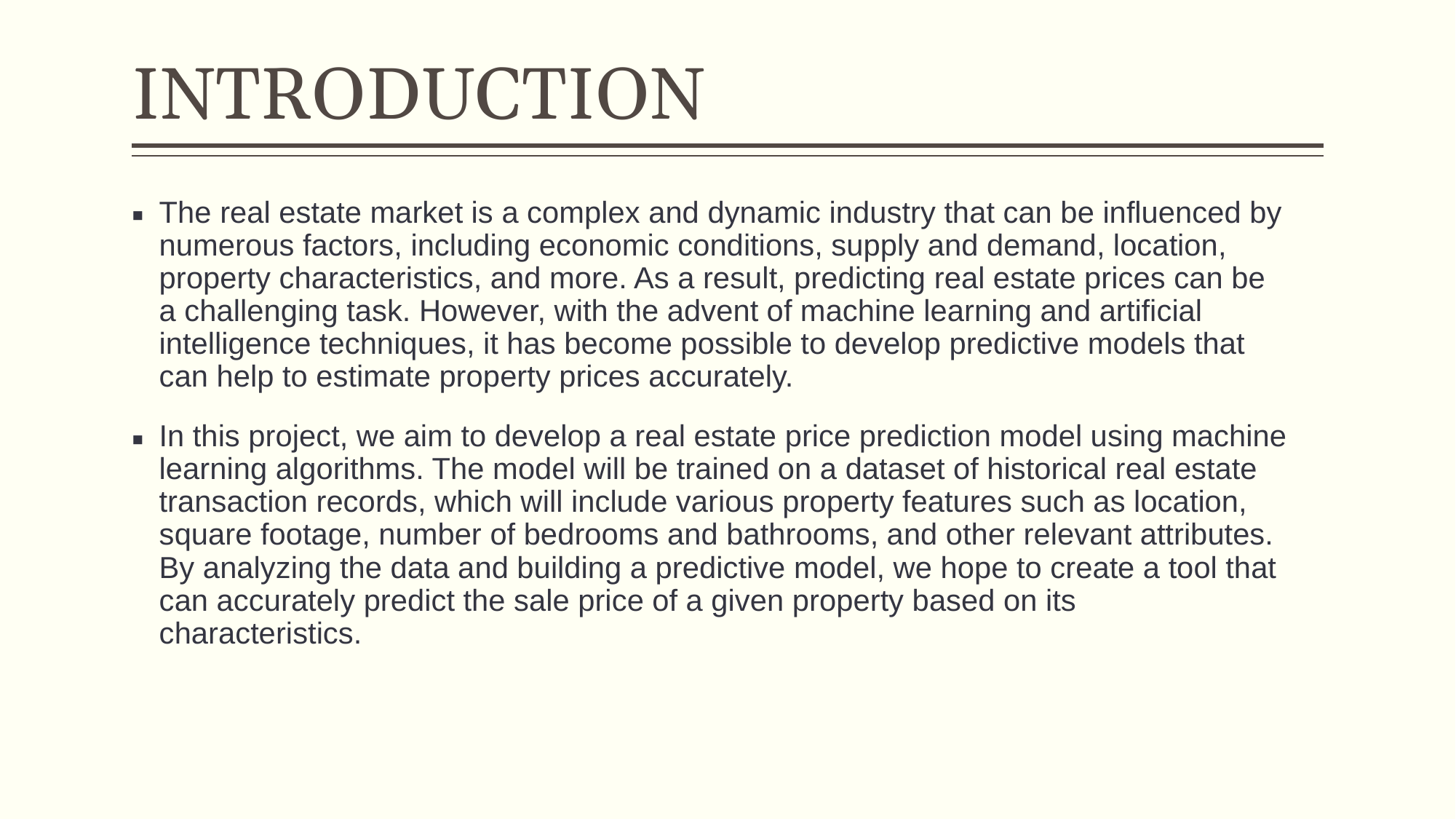

# INTRODUCTION
The real estate market is a complex and dynamic industry that can be influenced by numerous factors, including economic conditions, supply and demand, location, property characteristics, and more. As a result, predicting real estate prices can be a challenging task. However, with the advent of machine learning and artificial intelligence techniques, it has become possible to develop predictive models that can help to estimate property prices accurately.
In this project, we aim to develop a real estate price prediction model using machine learning algorithms. The model will be trained on a dataset of historical real estate transaction records, which will include various property features such as location, square footage, number of bedrooms and bathrooms, and other relevant attributes. By analyzing the data and building a predictive model, we hope to create a tool that can accurately predict the sale price of a given property based on its characteristics.